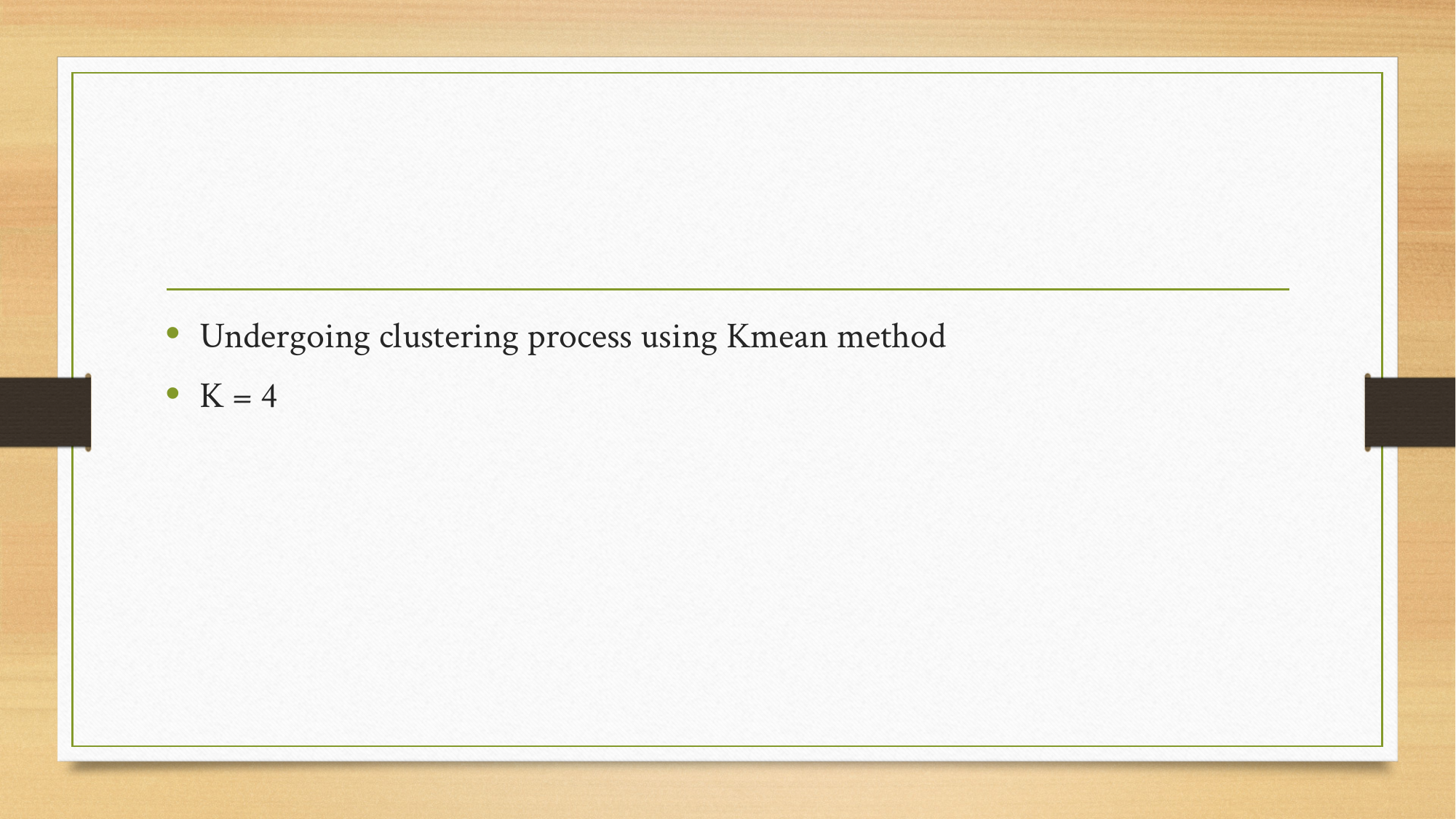

#
Undergoing clustering process using Kmean method
K = 4